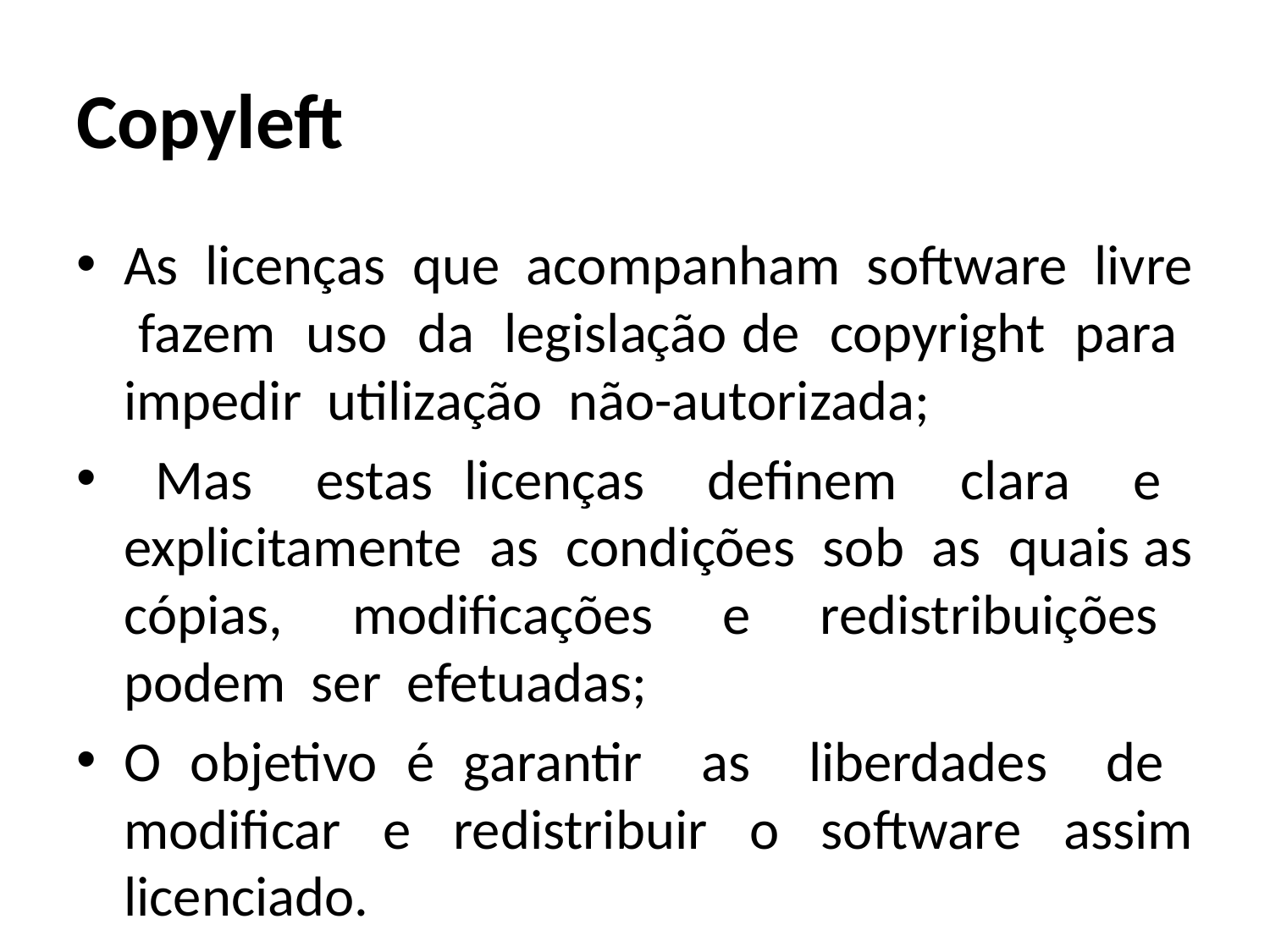

# Copyleft
As  licenças  que  acompanham  software  livre  fazem  uso  da  legislação de  copyright  para  impedir  utilização  não-autorizada;
 Mas  estas licenças  definem  clara  e  explicitamente  as  condições  sob  as  quais as cópias,  modificações  e  redistribuições  podem  ser  efetuadas;
O objetivo é garantir  as  liberdades  de  modificar  e  redistribuir  o  software  assim licenciado.